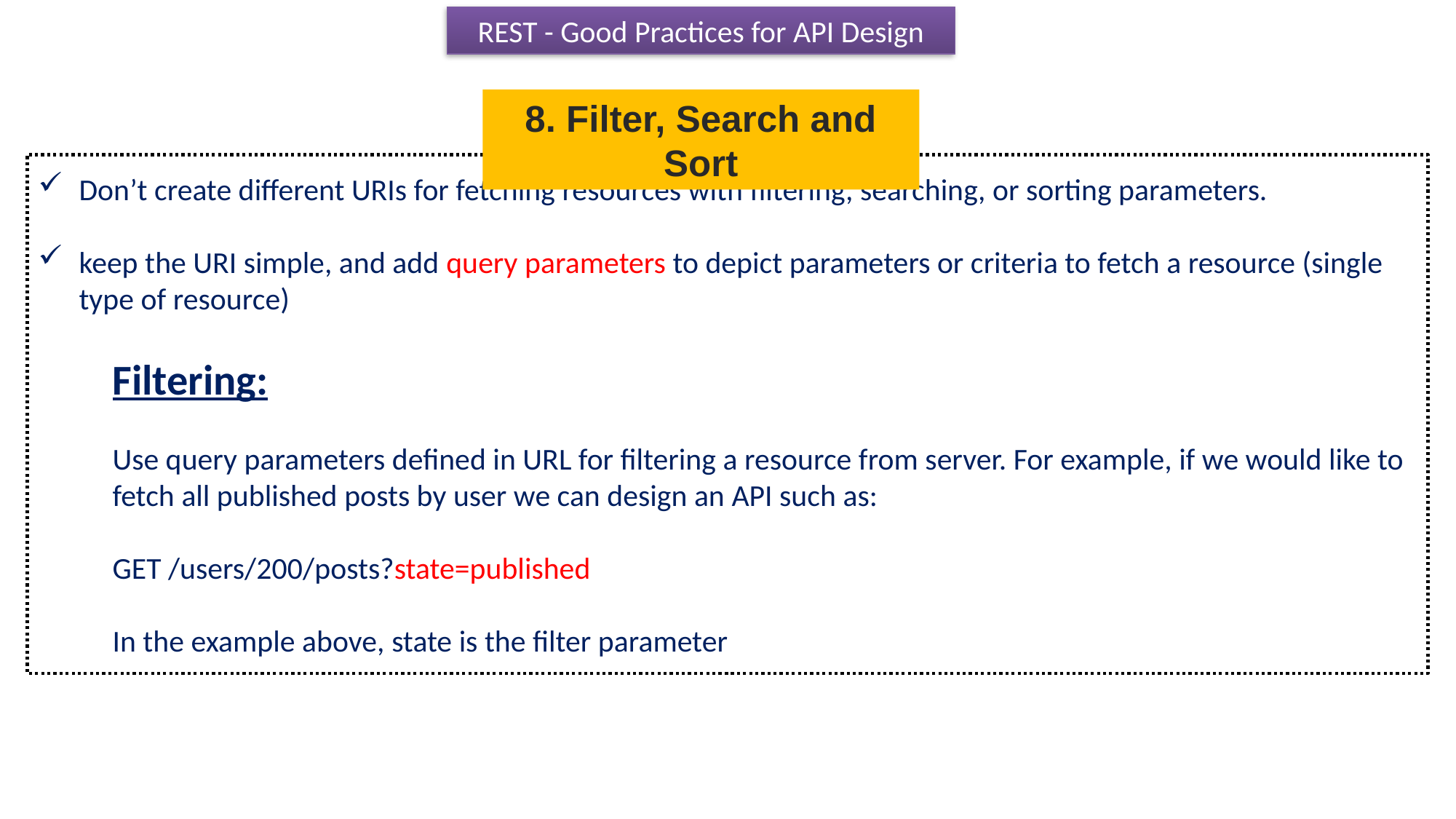

REST - Good Practices for API Design

8. Filter, Search and Sort
Don’t create different URIs for fetching resources with filtering, searching, or sorting parameters.

keep the URI simple, and add query parameters to depict parameters or criteria to fetch a resource (single type of resource)

Filtering:
Use query parameters defined in URL for filtering a resource from server. For example, if we would like to fetch all published posts by user we can design an API such as:

GET /users/200/posts?state=published
In the example above, state is the filter parameter